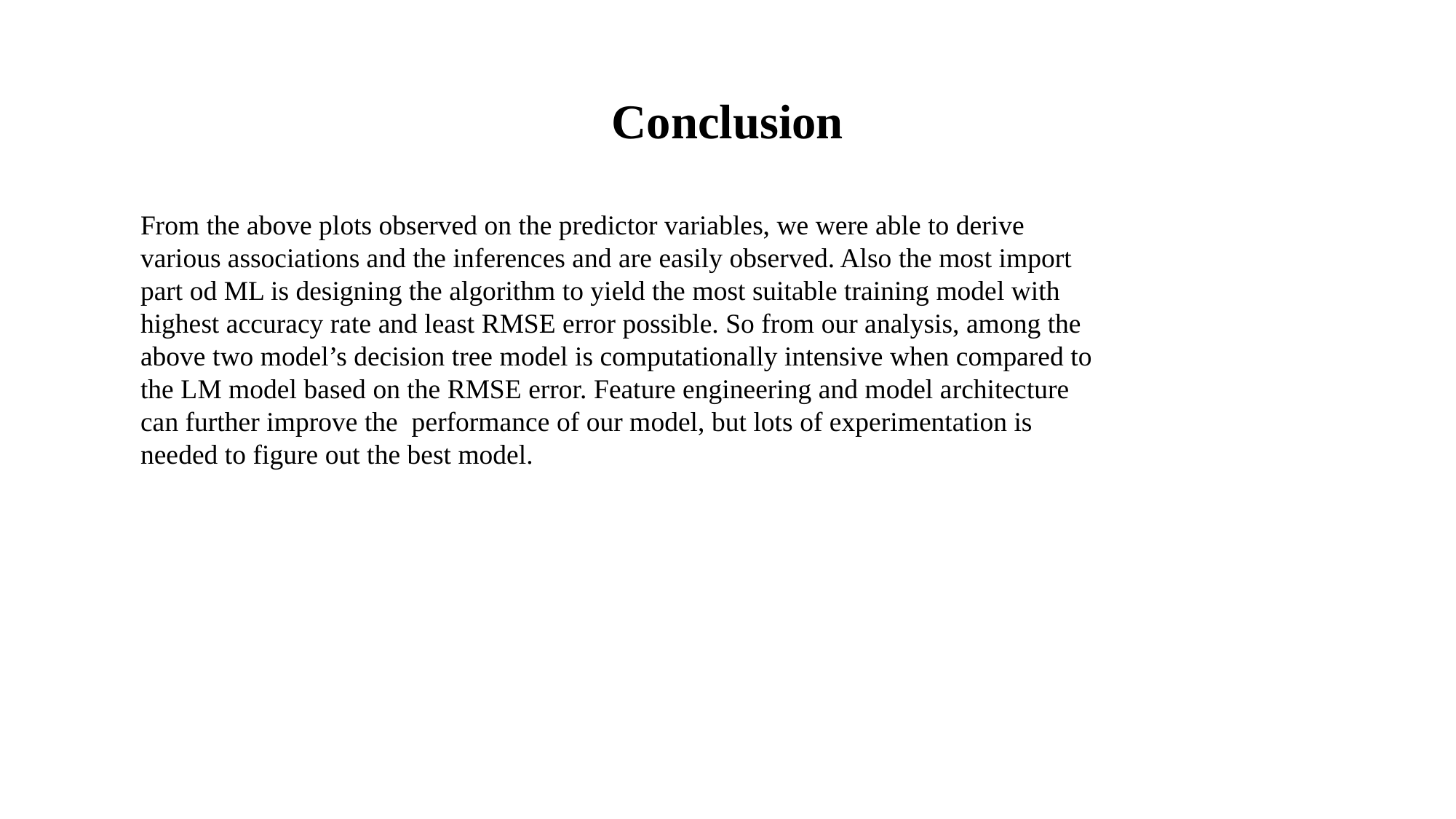

# Conclusion
From the above plots observed on the predictor variables, we were able to derive various associations and the inferences and are easily observed. Also the most import part od ML is designing the algorithm to yield the most suitable training model with highest accuracy rate and least RMSE error possible. So from our analysis, among the above two model’s decision tree model is computationally intensive when compared to the LM model based on the RMSE error. Feature engineering and model architecture can further improve the  performance of our model, but lots of experimentation is needed to figure out the best model.